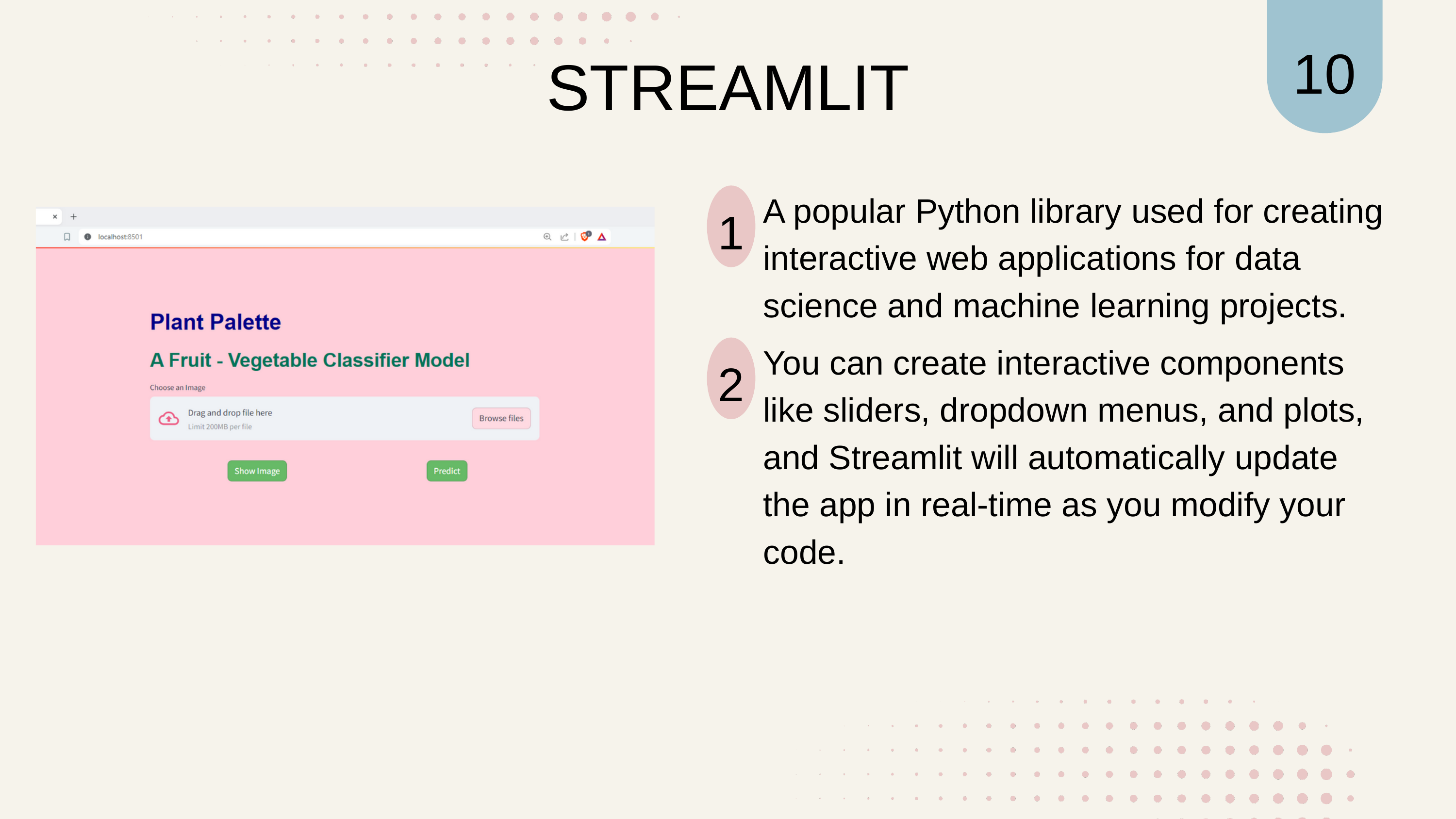

10

STREAMLIT

A popular Python library used for creating interactive web applications for data science and machine learning projects.

1
You can create interactive components like sliders, dropdown menus, and plots, and Streamlit will automatically update the app in real-time as you modify your code.

2